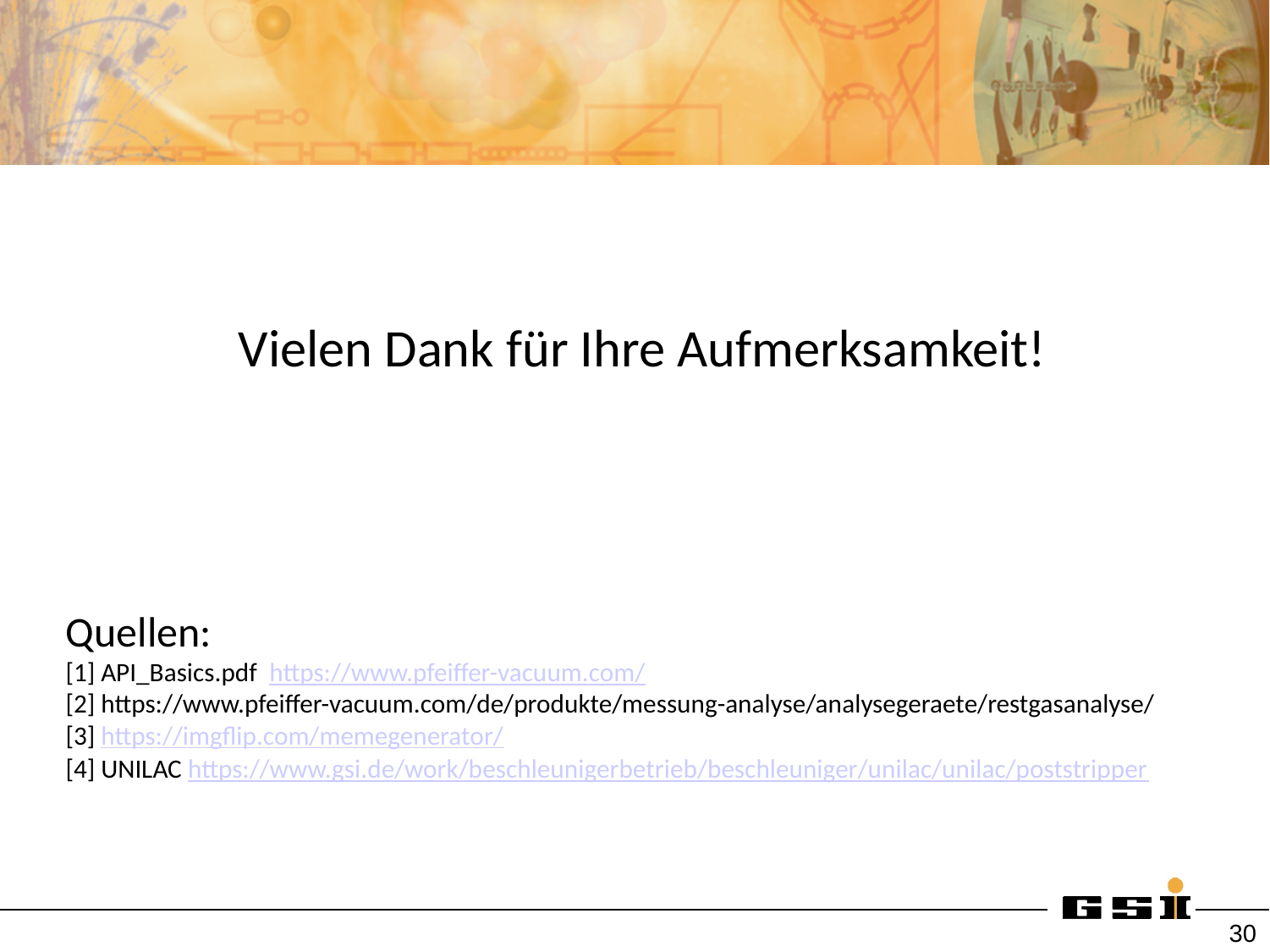

Vielen Dank für Ihre Aufmerksamkeit!
Quellen:
[1] API_Basics.pdf  https://www.pfeiffer-vacuum.com/
[2] https://www.pfeiffer-vacuum.com/de/produkte/messung-analyse/analysegeraete/restgasanalyse/
[3] https://imgflip.com/memegenerator/
[4] UNILAC https://www.gsi.de/work/beschleunigerbetrieb/beschleuniger/unilac/unilac/poststripper

30